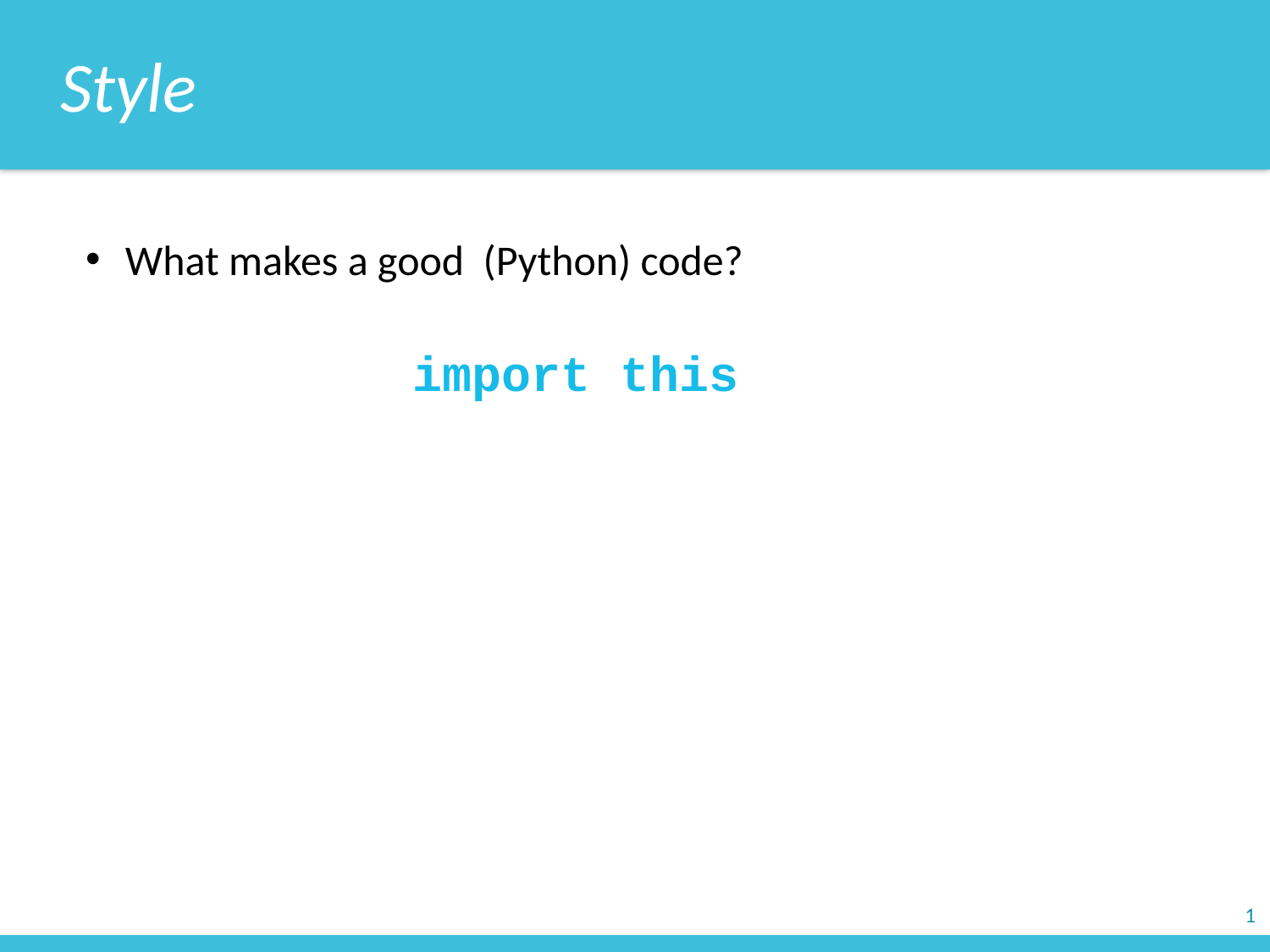

Style
What makes a good  (Python) code?
import this
1